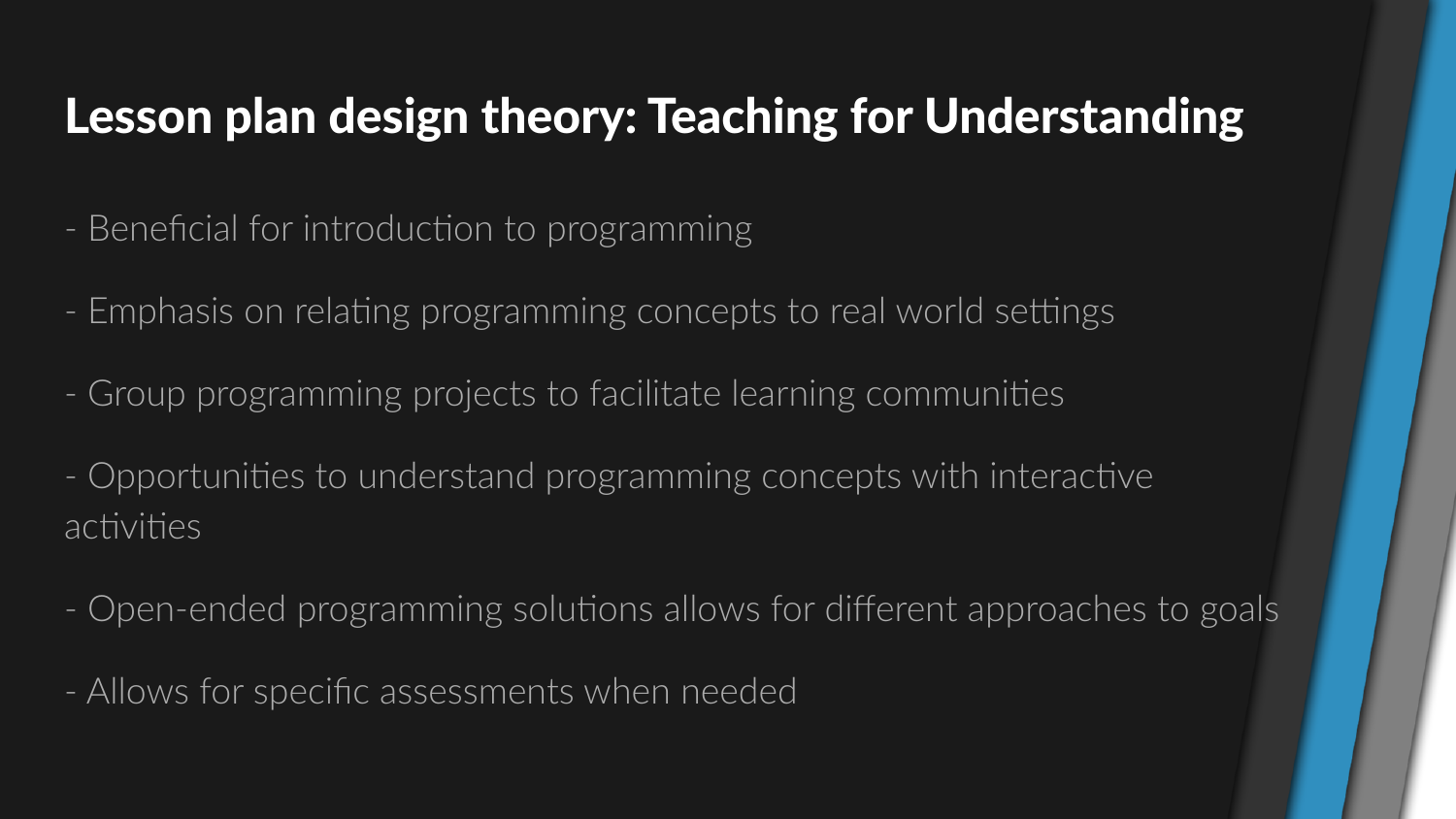

# Lesson plan design theory: Teaching for Understanding
- Beneficial for introduction to programming
- Emphasis on relating programming concepts to real world settings
- Group programming projects to facilitate learning communities
- Opportunities to understand programming concepts with interactive activities
- Open-ended programming solutions allows for different approaches to goals
- Allows for specific assessments when needed